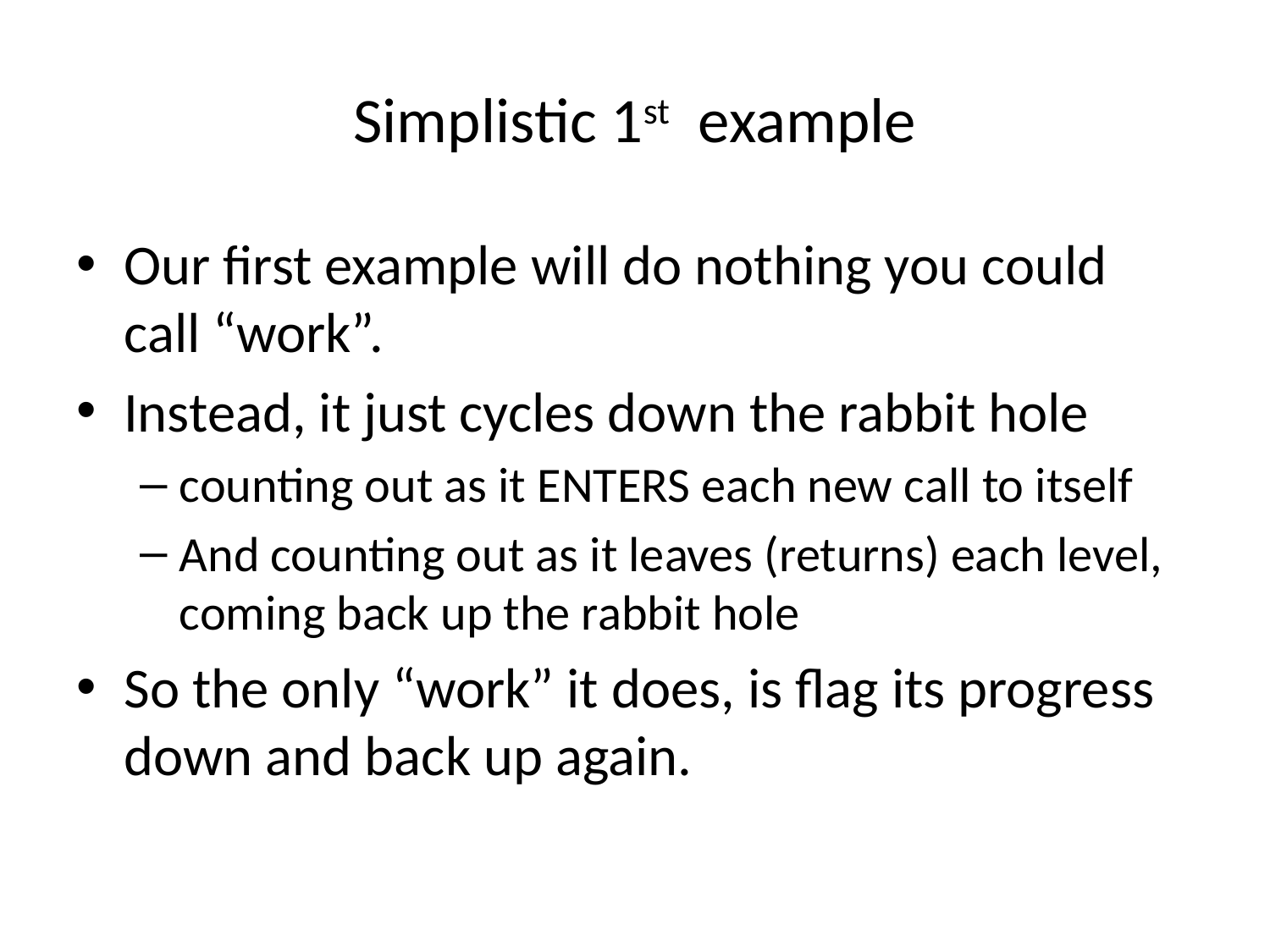

# Simplistic 1st  example
Our first example will do nothing you could call “work”.
Instead, it just cycles down the rabbit hole
counting out as it ENTERS each new call to itself
And counting out as it leaves (returns) each level, coming back up the rabbit hole
So the only “work” it does, is flag its progress down and back up again.